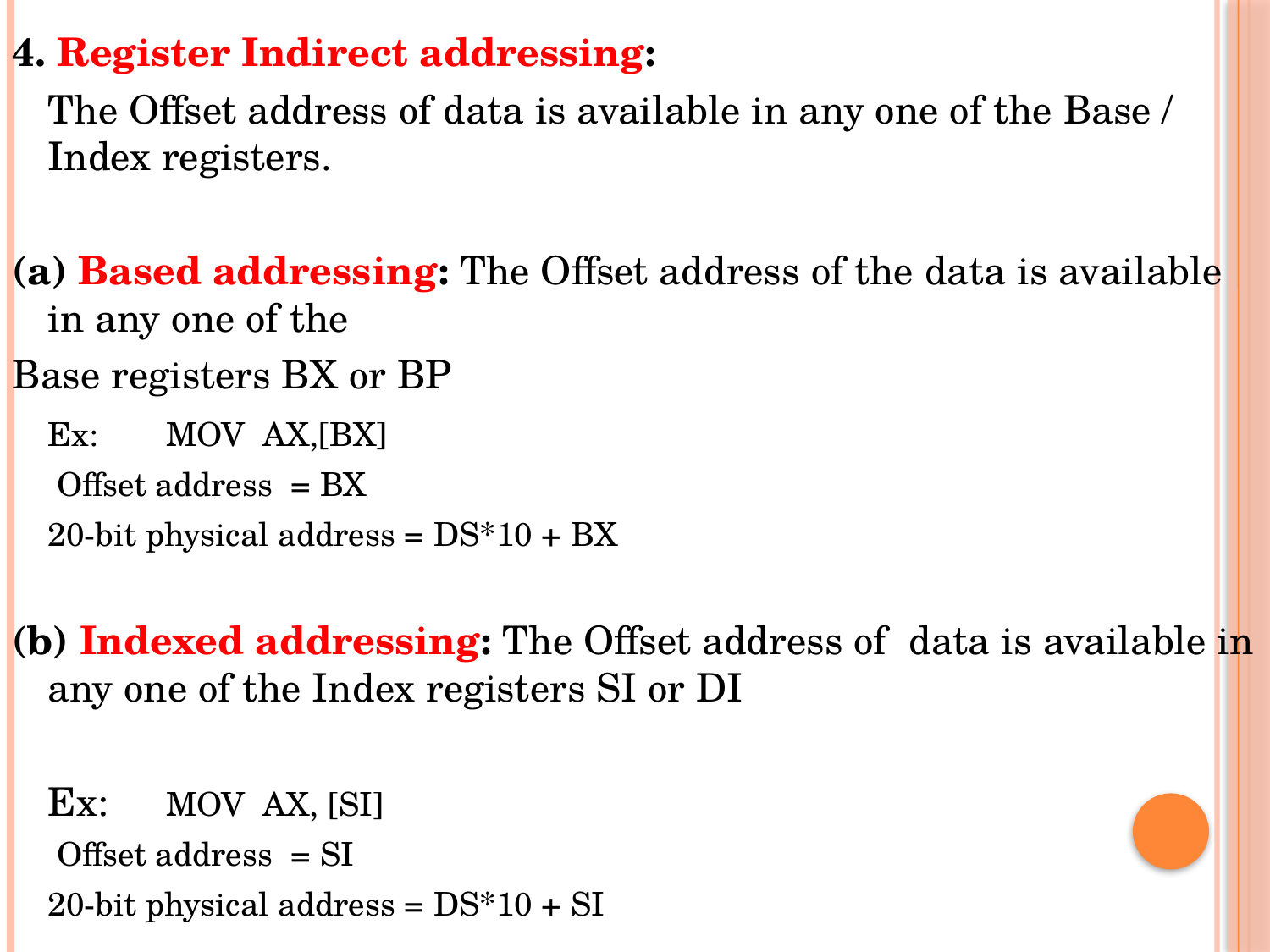

4. Register Indirect addressing:
	The Offset address of data is available in any one of the Base / Index registers.

(a) Based addressing: The Offset address of the data is available in any one of the
Base registers BX or BP
		Ex: 	MOV  AX,[BX]
			 Offset address  = BX
			20-bit physical address = DS*10 + BX

(b) Indexed addressing: The Offset address of  data is available in any one of the Index registers SI or DI

		Ex:    	MOV  AX, [SI]
			 Offset address  = SI
			20-bit physical address = DS*10 + SI